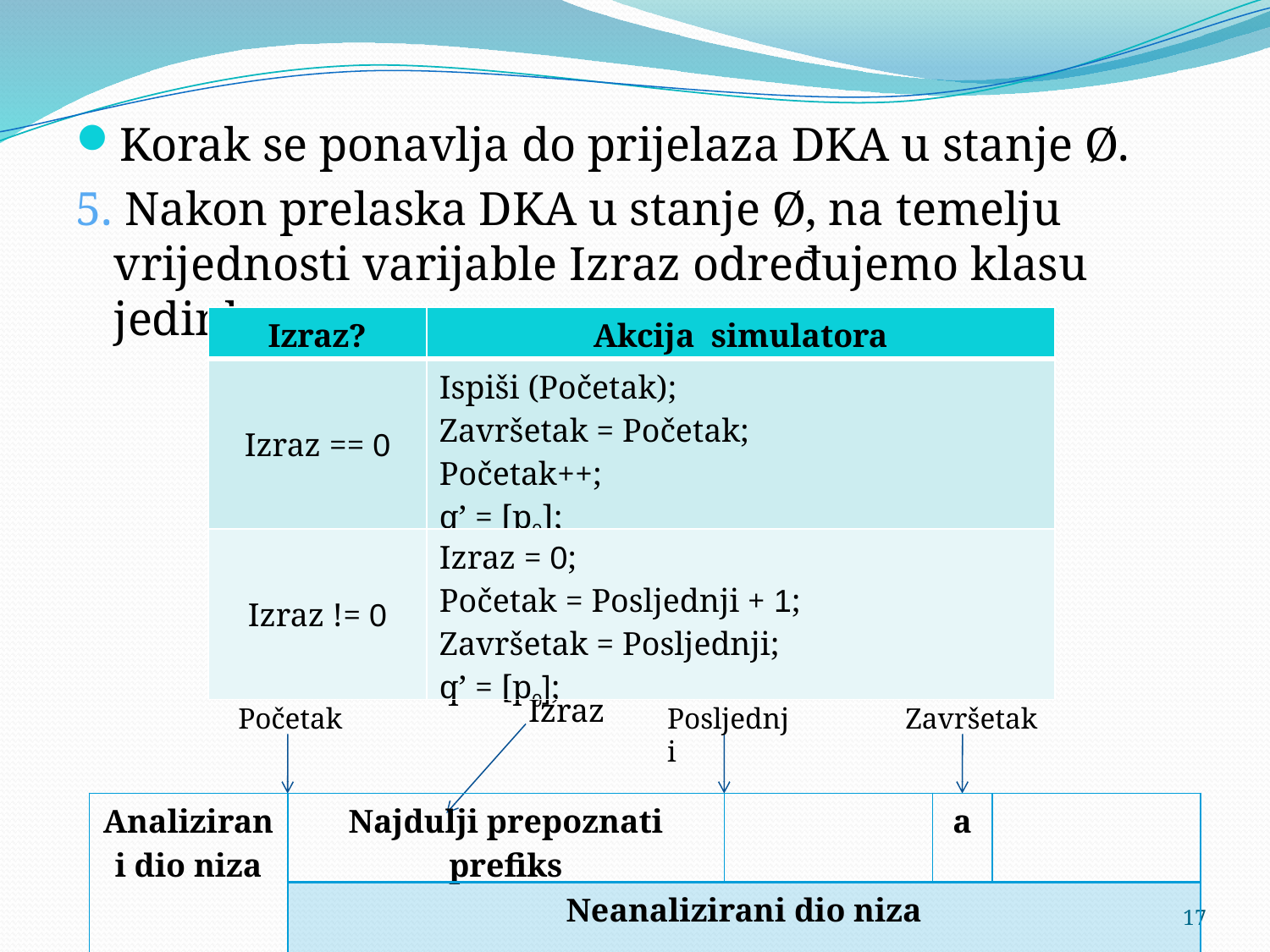

Korak se ponavlja do prijelaza DKA u stanje Ø.
5. Nakon prelaska DKA u stanje Ø, na temelju vrijednosti varijable Izraz određujemo klasu jedinke.

| Izraz? | Akcija simulatora |
| --- | --- |
| Izraz == 0 | Ispiši (Početak); Završetak = Početak; Početak++; q’ = [p0]; |
| Izraz != 0 | Izraz = 0; Početak = Posljednji + 1; Završetak = Posljednji; q’ = [p0]; |
Izraz
 Početak
Posljednji
Završetak
| Analizirani dio niza | Najdulji prepoznati prefiks |  | a |  |
| --- | --- | --- | --- | --- |
|  | Neanalizirani dio niza |  |  |  |
17